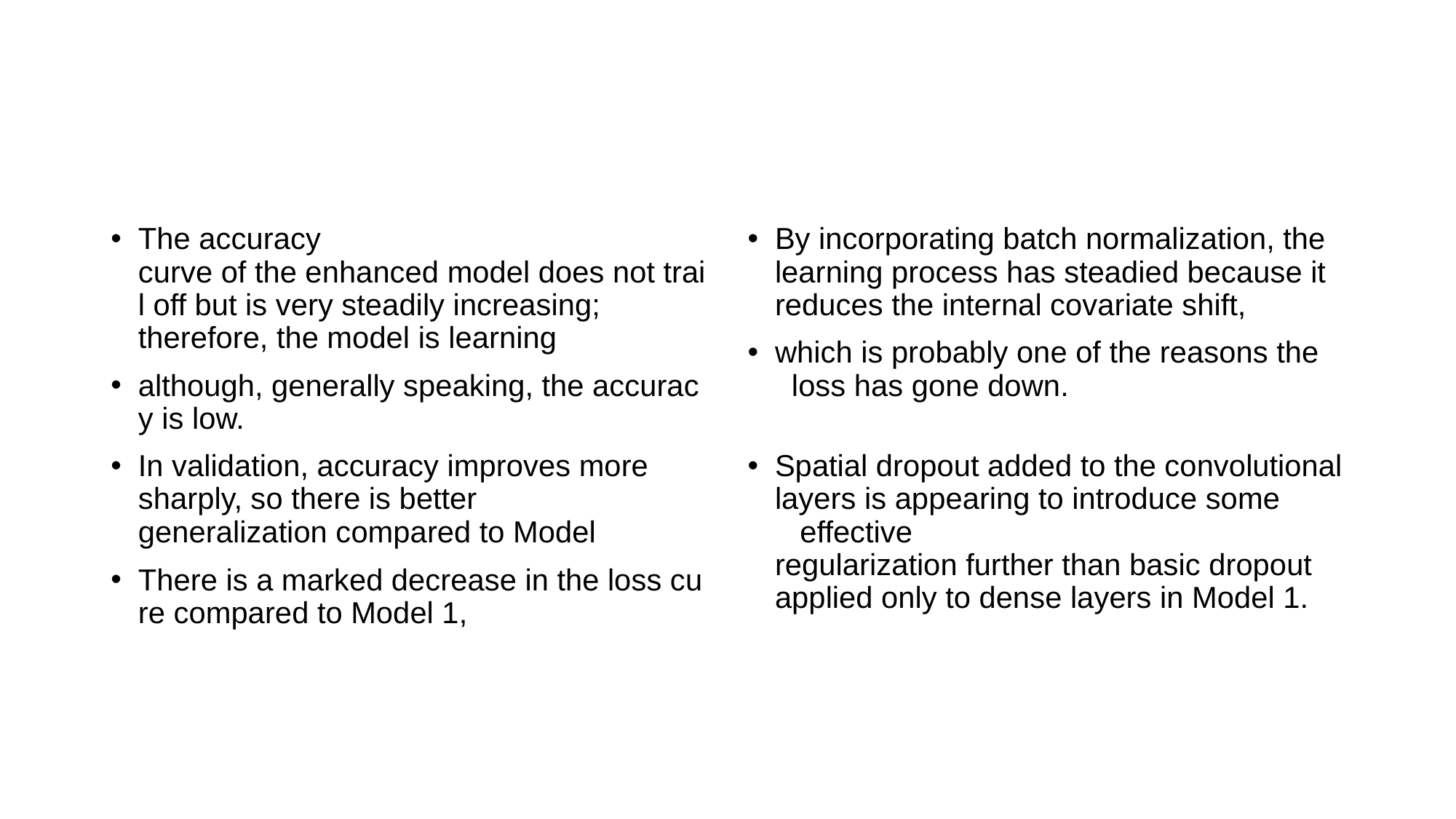

#
The accuracy curve of the enhanced model does not trail off but is very steadily increasing; therefore, the model is learning
although, generally speaking, the accuracy is low.
In validation, accuracy improves more sharply, so there is better generalization compared to Model
There is a marked decrease in the loss cure compared to Model 1,
By incorporating batch normalization, the learning process has steadied because it reduces the internal covariate shift,
which is probably one of the reasons the      loss has gone down.
Spatial dropout added to the convolutional layers is appearing to introduce some           effective regularization further than basic dropout applied only to dense layers in Model 1.